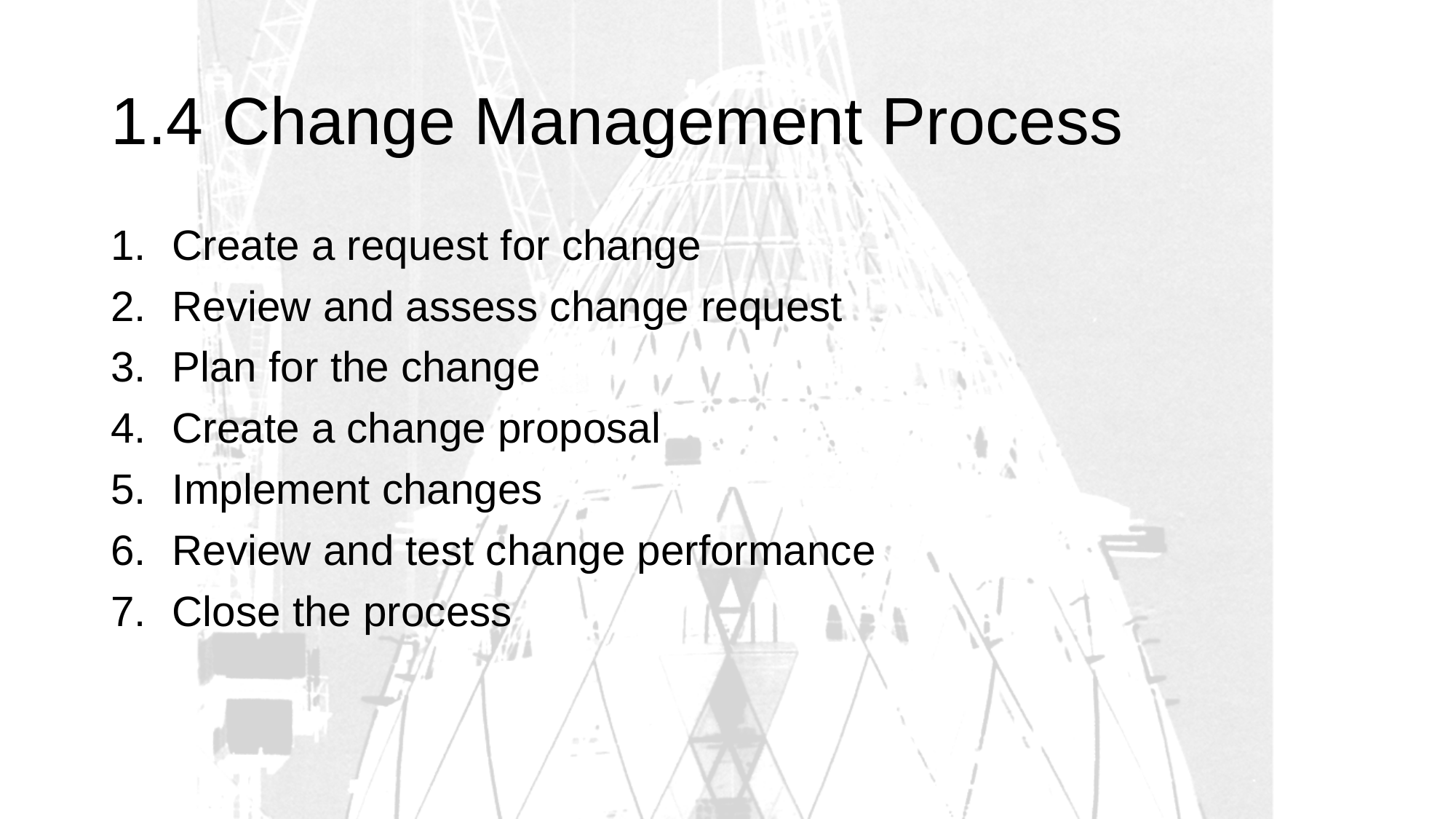

# 1.4 Change Management Process
Create a request for change
Review and assess change request
Plan for the change
Create a change proposal
Implement changes
Review and test change performance
Close the process